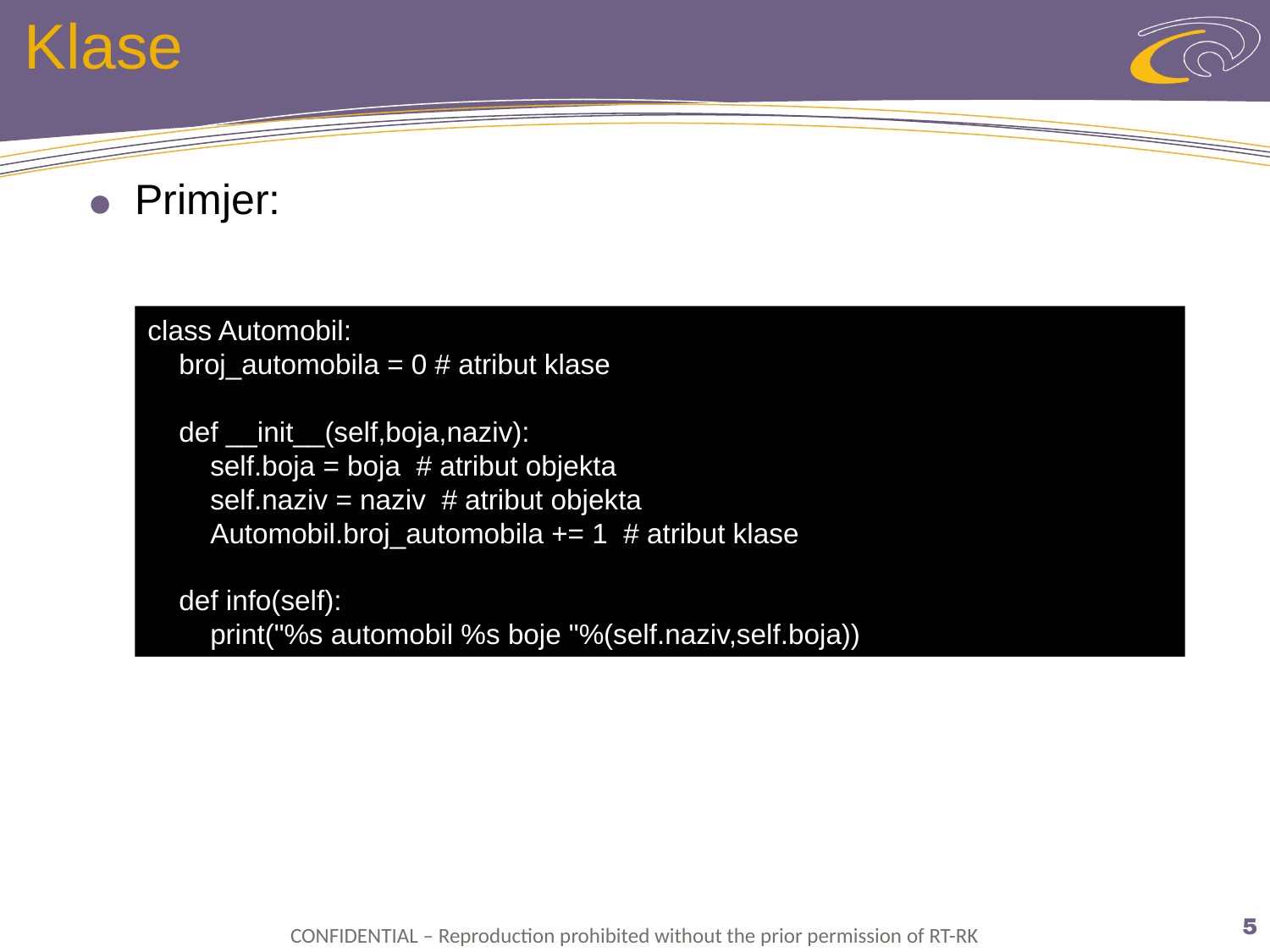

# Klase
Primјer:

class Automobil:
    broj_automobila = 0 # atribut klase

    def __init__(self,boja,naziv):
        self.boja = boja  # atribut objekta
        self.naziv = naziv  # atribut objekta
        Automobil.broj_automobila += 1  # atribut klase

    def info(self):
        print("%s automobil %s boje "%(self.naziv,self.boja))